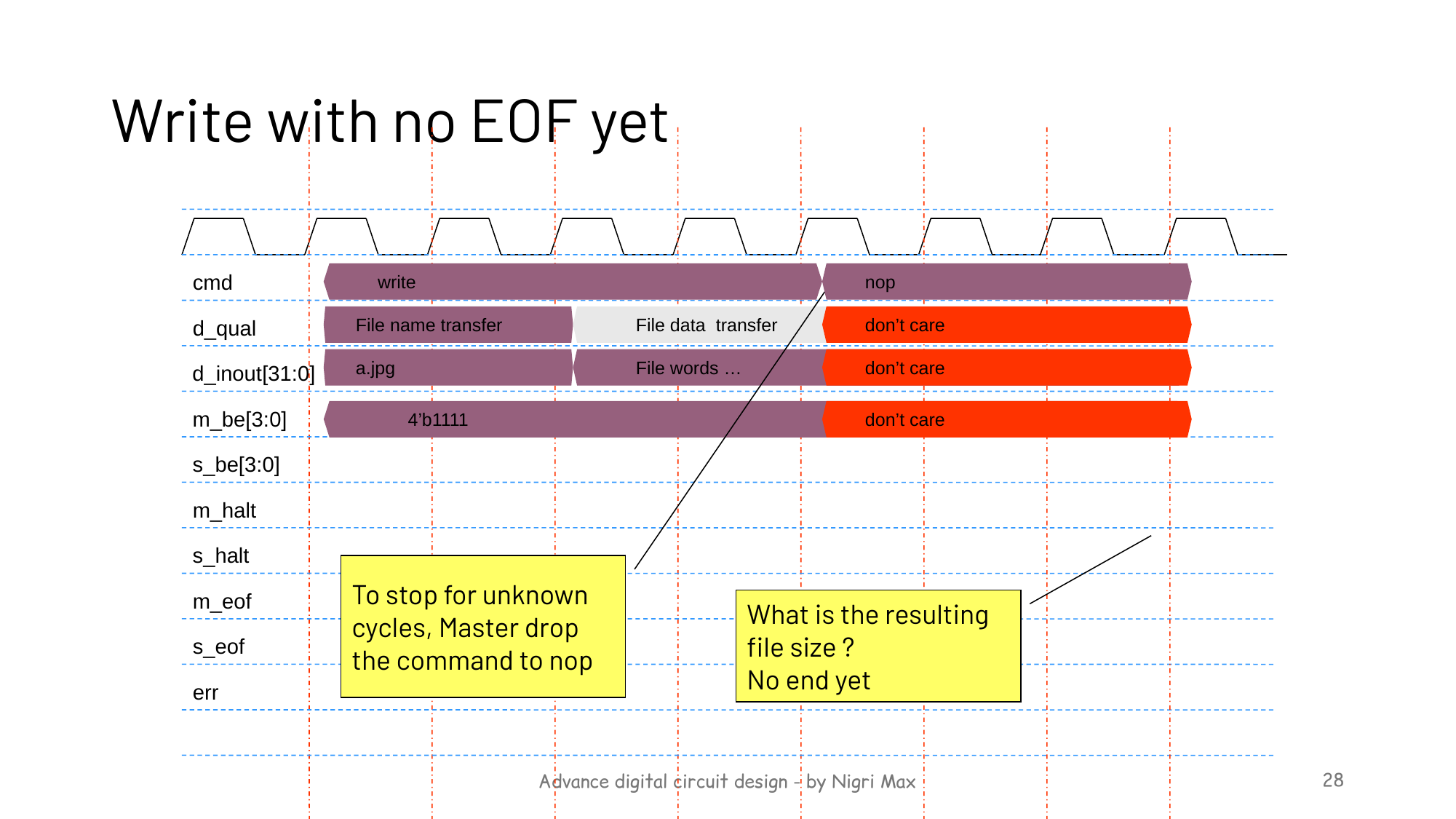

# Write with no EOF yet

cmd
d_qual
d_inout[31:0]
m_be[3:0]
s_be[3:0]
m_halt
s_halt
m_eof
s_eof
err

write
nop
File name transfer
File data  transfer
don’t care
a.jpg
File words …
don’t care
4’b1111
don’t care
To stop for unknown cycles, Master drop the command to nop
What is the resulting file size ?
No end yet
Advance digital circuit design - by Nigri Max
28